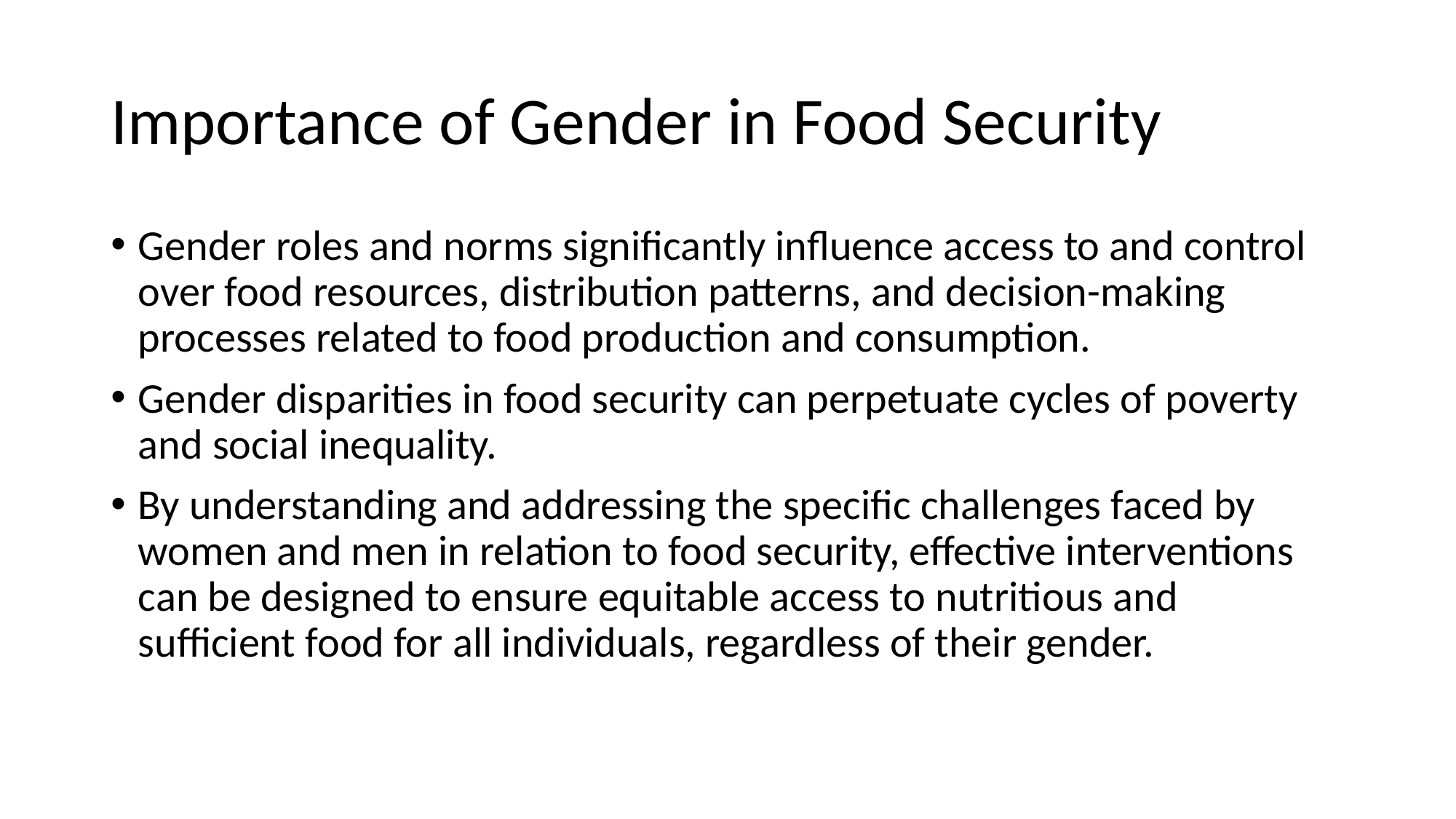

# Importance of Gender in Food Security
Gender roles and norms significantly influence access to and control over food resources, distribution patterns, and decision-making processes related to food production and consumption.
Gender disparities in food security can perpetuate cycles of poverty and social inequality.
By understanding and addressing the specific challenges faced by women and men in relation to food security, effective interventions can be designed to ensure equitable access to nutritious and sufficient food for all individuals, regardless of their gender.